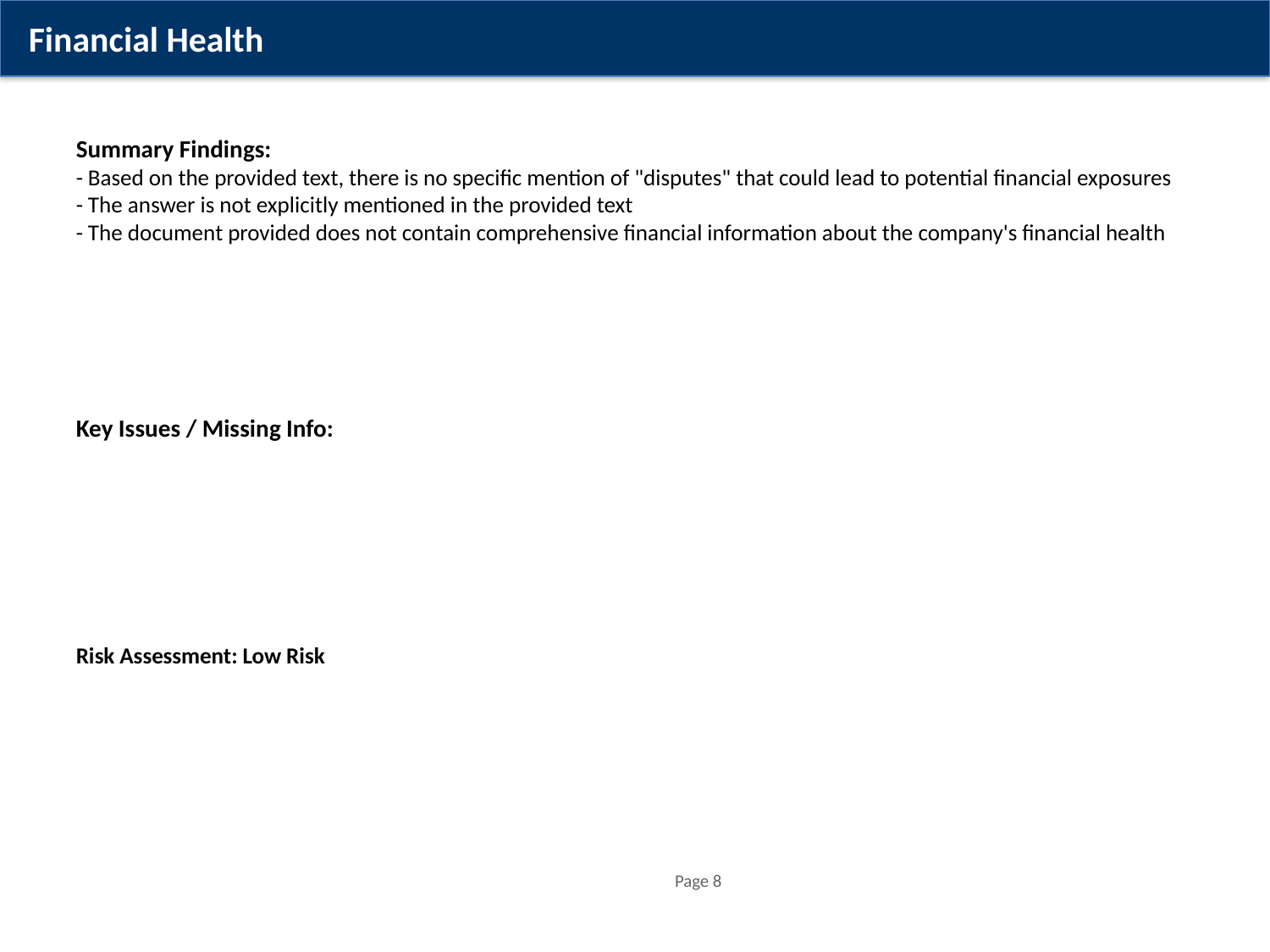

Financial Health
Summary Findings:
- Based on the provided text, there is no specific mention of "disputes" that could lead to potential financial exposures
- The answer is not explicitly mentioned in the provided text
- The document provided does not contain comprehensive financial information about the company's financial health
Key Issues / Missing Info:
Risk Assessment: Low Risk
Page 8